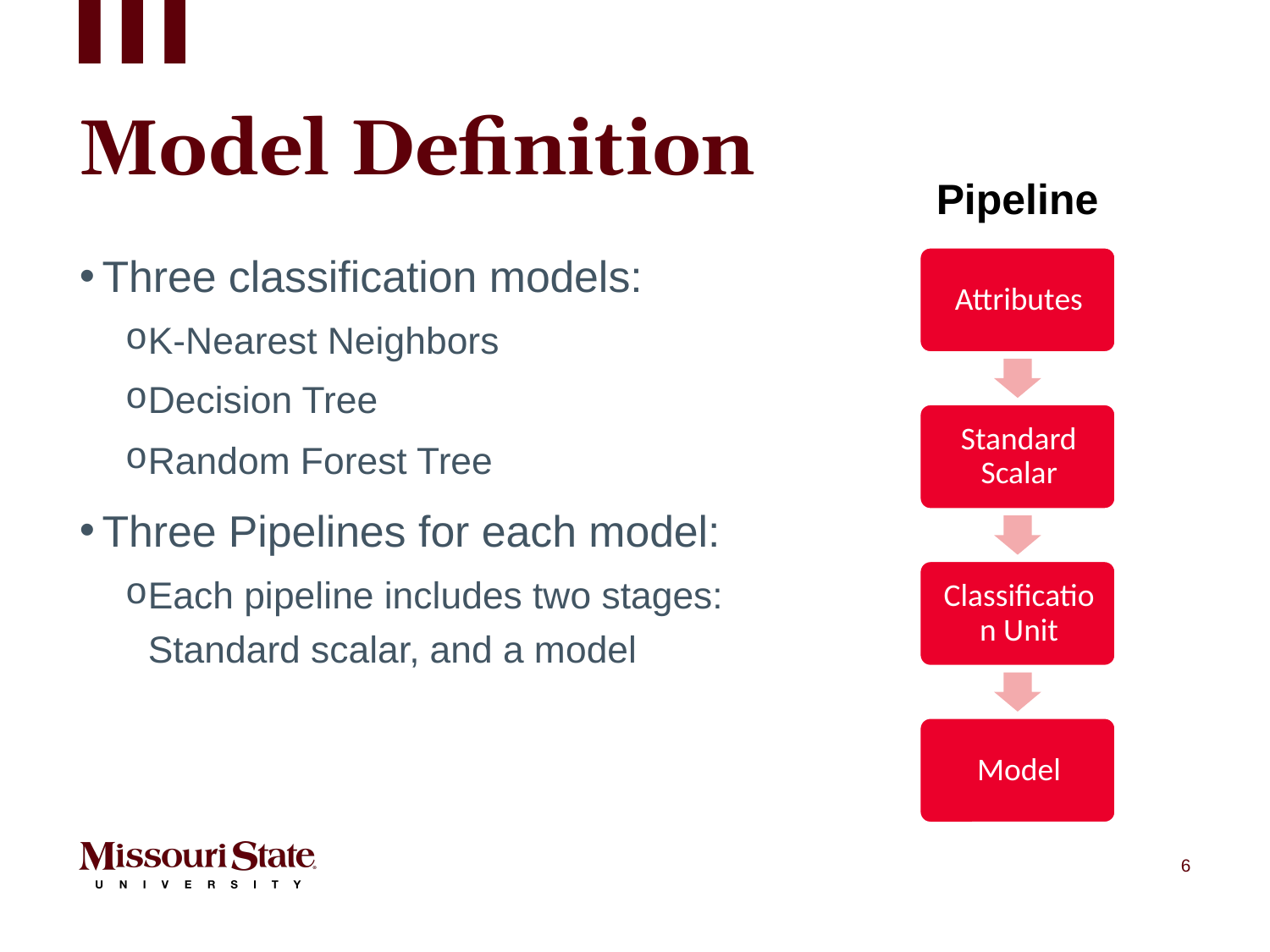

# Model Definition
Pipeline
Three classification models:
K-Nearest Neighbors
Decision Tree
Random Forest Tree
Three Pipelines for each model:
Each pipeline includes two stages: Standard scalar, and a model

Attributes

Standard Scalar

Classification Unit

Model

6